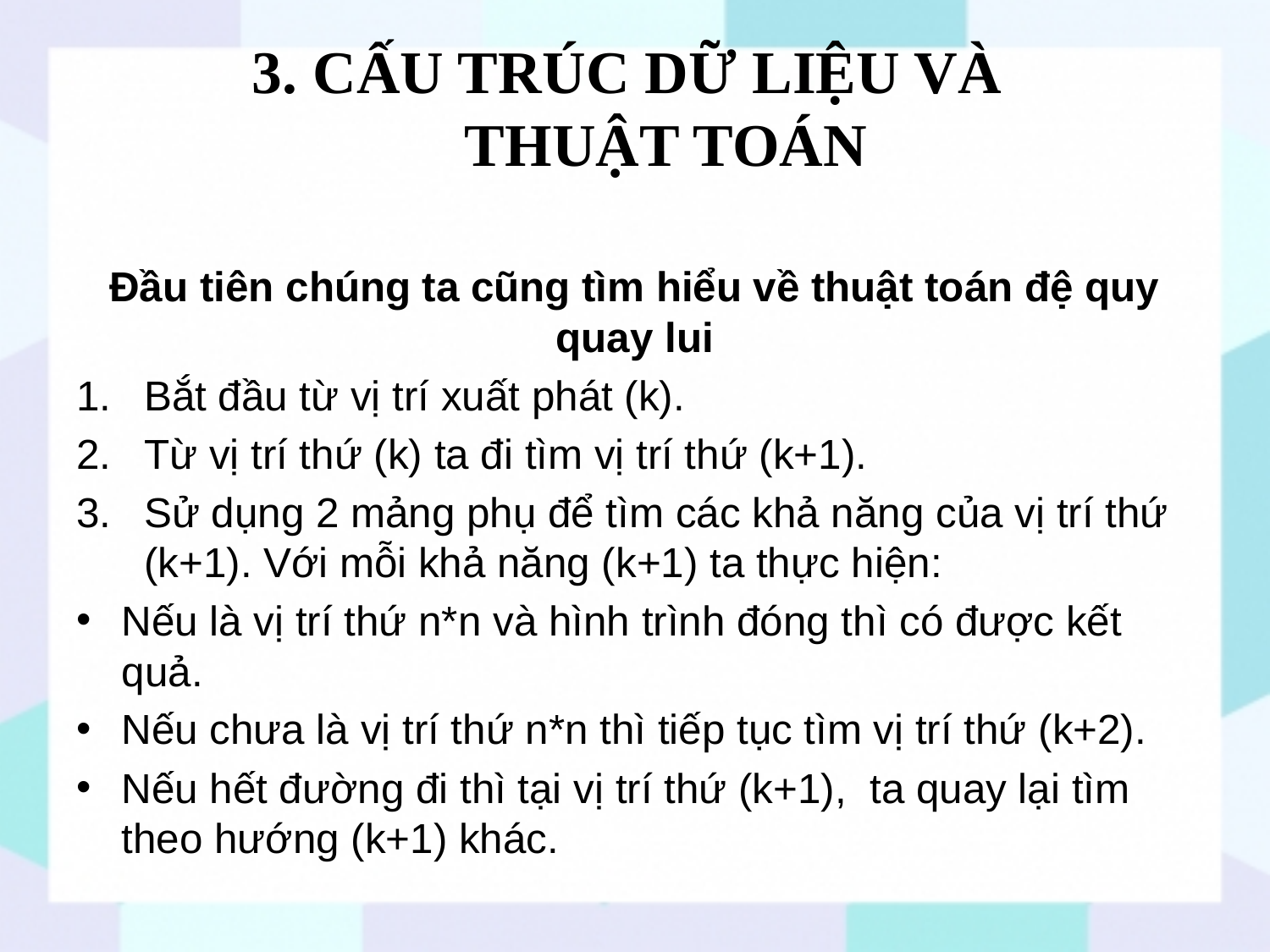

# 3. CẤU TRÚC DỮ LIỆU VÀ THUẬT TOÁN
Đầu tiên chúng ta cũng tìm hiểu về thuật toán đệ quy quay lui
Bắt đầu từ vị trí xuất phát (k).
Từ vị trí thứ (k) ta đi tìm vị trí thứ (k+1).
Sử dụng 2 mảng phụ để tìm các khả năng của vị trí thứ (k+1). Với mỗi khả năng (k+1) ta thực hiện:
Nếu là vị trí thứ n*n và hình trình đóng thì có được kết quả.
Nếu chưa là vị trí thứ n*n thì tiếp tục tìm vị trí thứ (k+2).
Nếu hết đường đi thì tại vị trí thứ (k+1),  ta quay lại tìm theo hướng (k+1) khác.